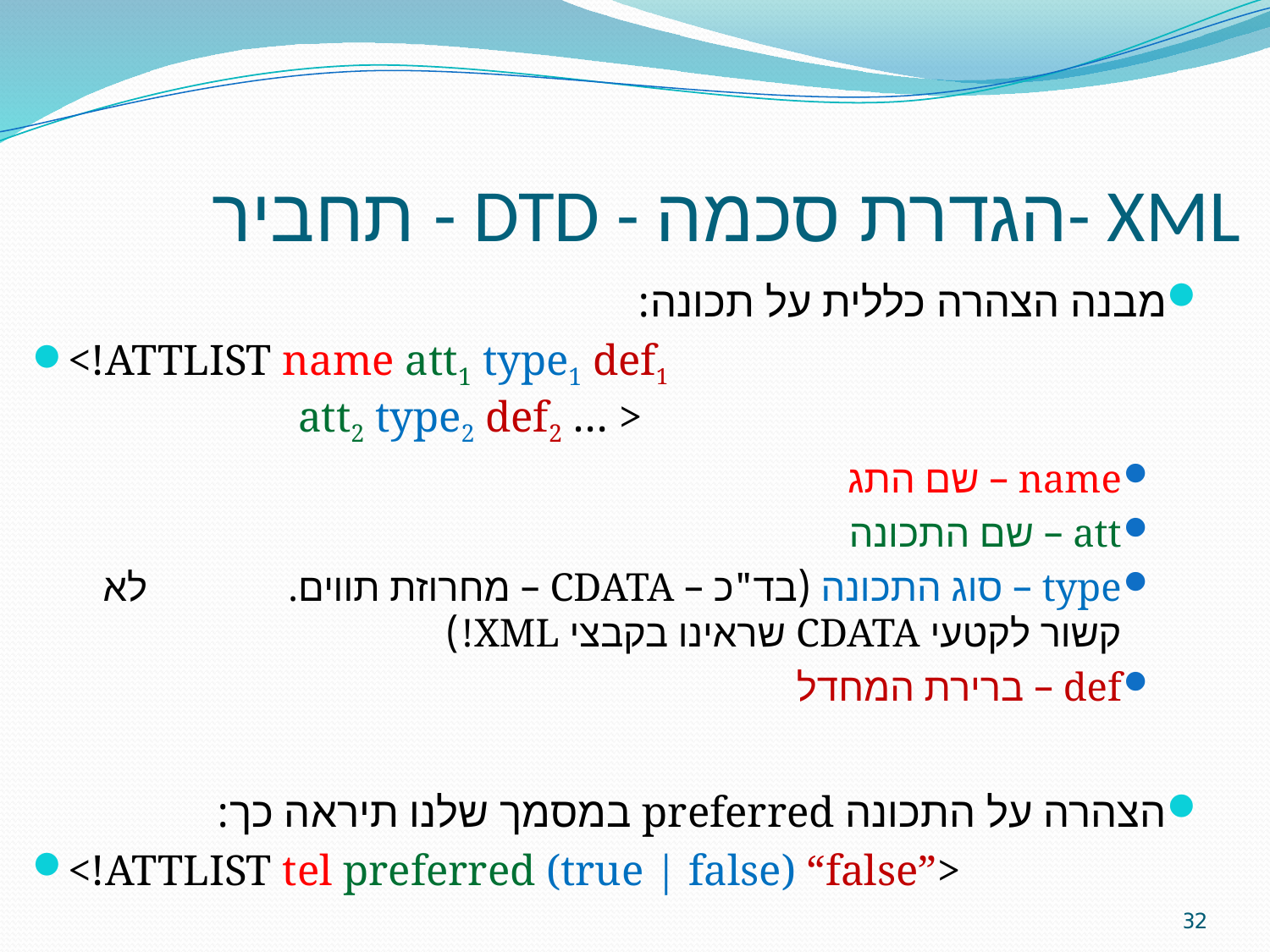

תחביר - DTD - הגדרת סכמה- XML
מבנה הצהרה כללית על תכונה:
<!ATTLIST name att1 type1 def1
		 	att2 type2 def2 … >
name – שם התג
att – שם התכונה
type – סוג התכונה (בד"כ – CDATA – מחרוזת תווים.				   	  לא קשור לקטעי CDATA שראינו בקבצי XML!)
def – ברירת המחדל

הצהרה על התכונה preferred במסמך שלנו תיראה כך:
<!ATTLIST tel preferred (true | false) “false”>
32